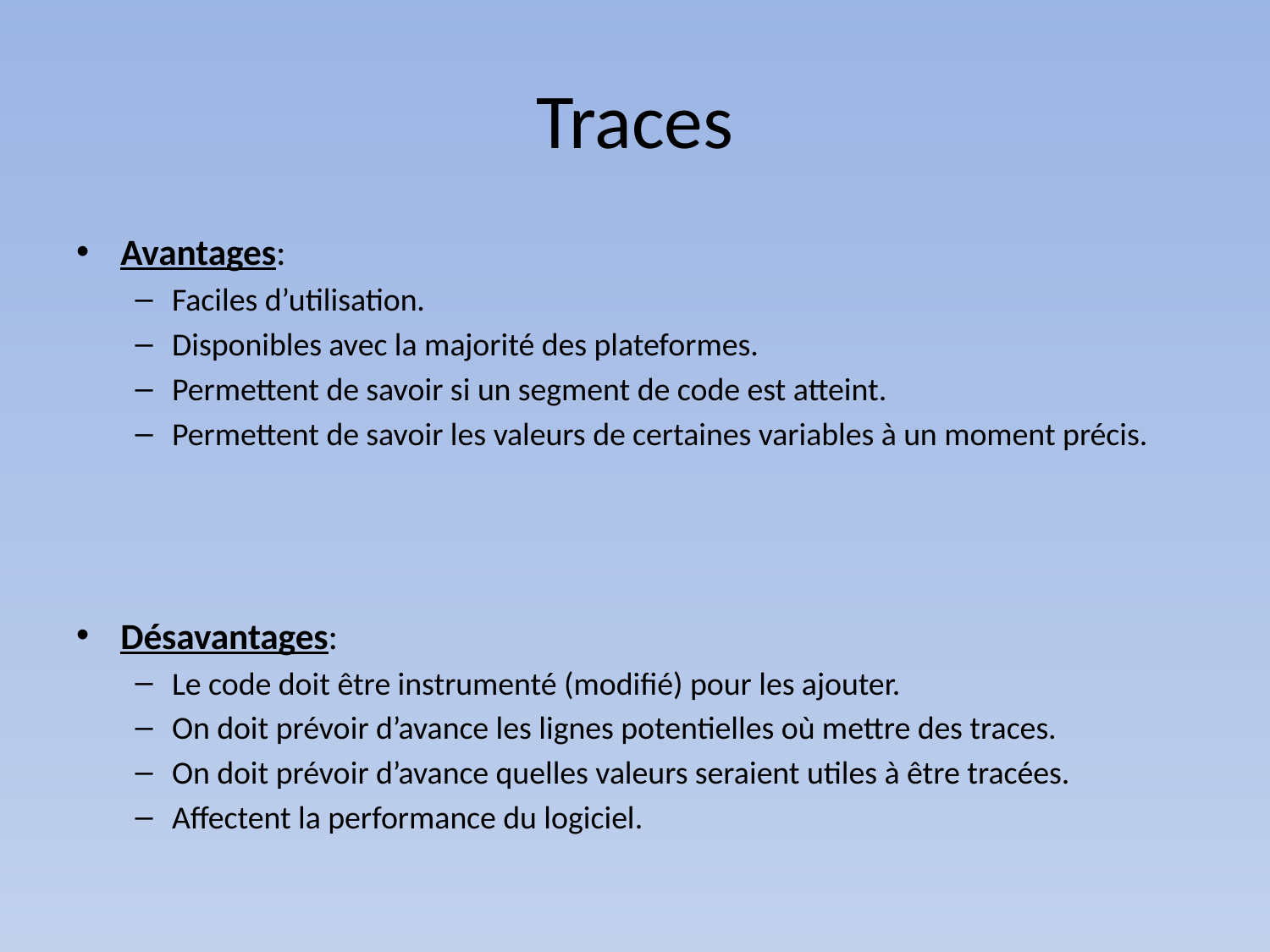

# Traces
Avantages:
Faciles d’utilisation.
Disponibles avec la majorité des plateformes.
Permettent de savoir si un segment de code est atteint.
Permettent de savoir les valeurs de certaines variables à un moment précis.
Désavantages:
Le code doit être instrumenté (modifié) pour les ajouter.
On doit prévoir d’avance les lignes potentielles où mettre des traces.
On doit prévoir d’avance quelles valeurs seraient utiles à être tracées.
Affectent la performance du logiciel.